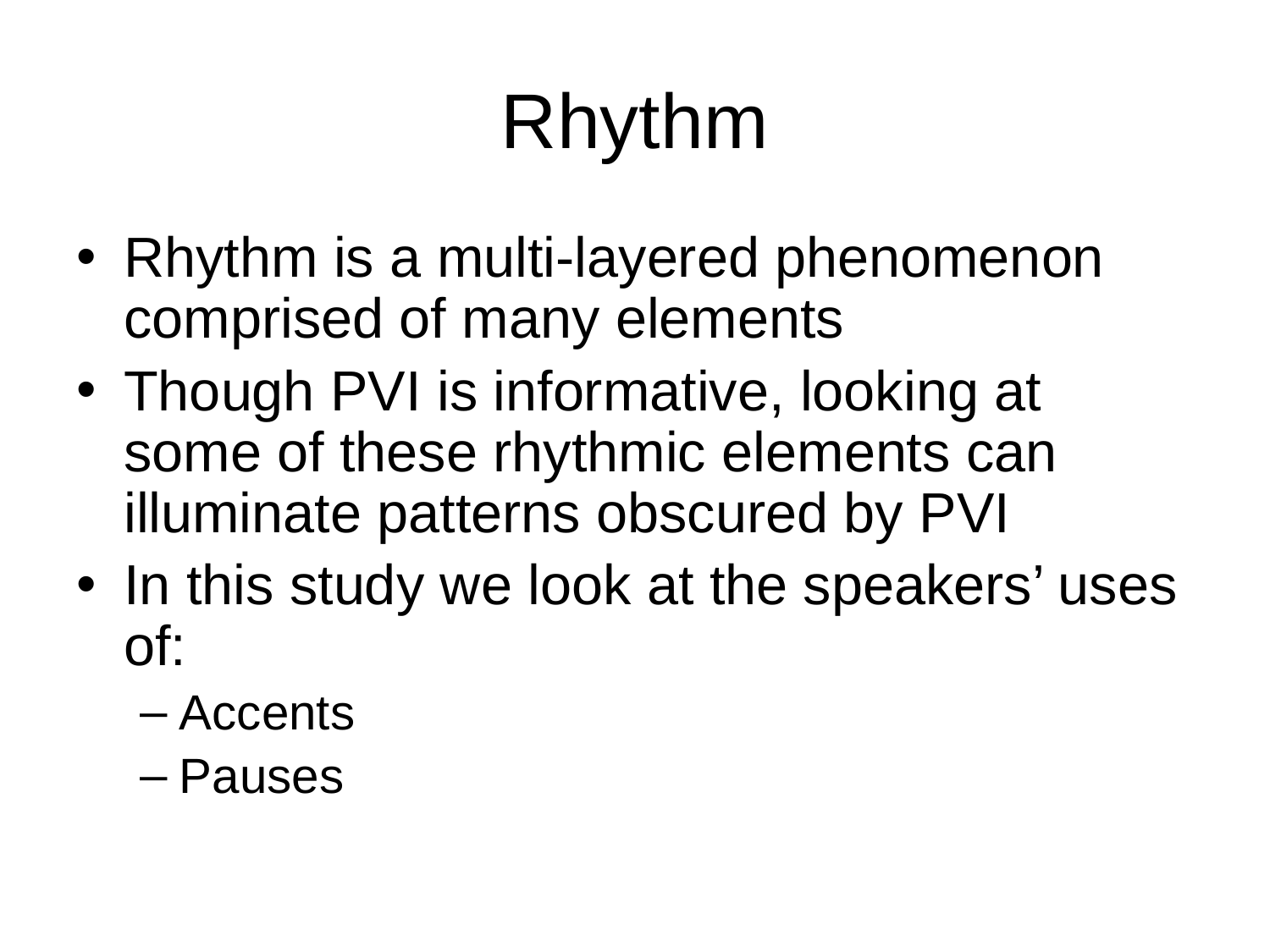

# Rhythm
Rhythm is a multi-layered phenomenon comprised of many elements
Though PVI is informative, looking at some of these rhythmic elements can illuminate patterns obscured by PVI
In this study we look at the speakers’ uses of:
Accents
Pauses